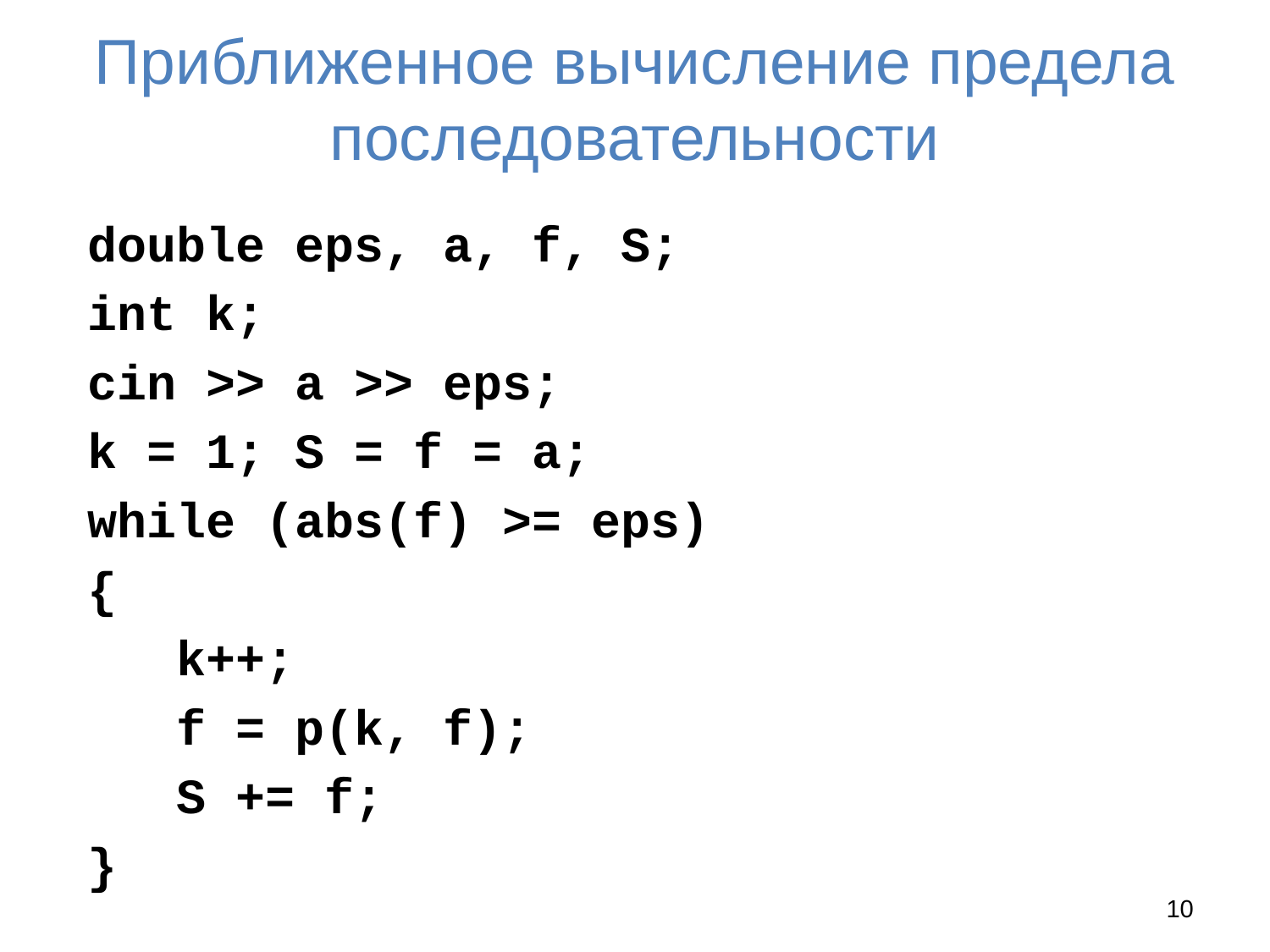

# Приближенное вычисление предела последовательности
double eps, a, f, S;
int k;
cin >> a >> eps;
k = 1; S = f = a;
while (abs(f) >= eps)
{
   k++;
   f = p(k, f);
   S += f;
}
10